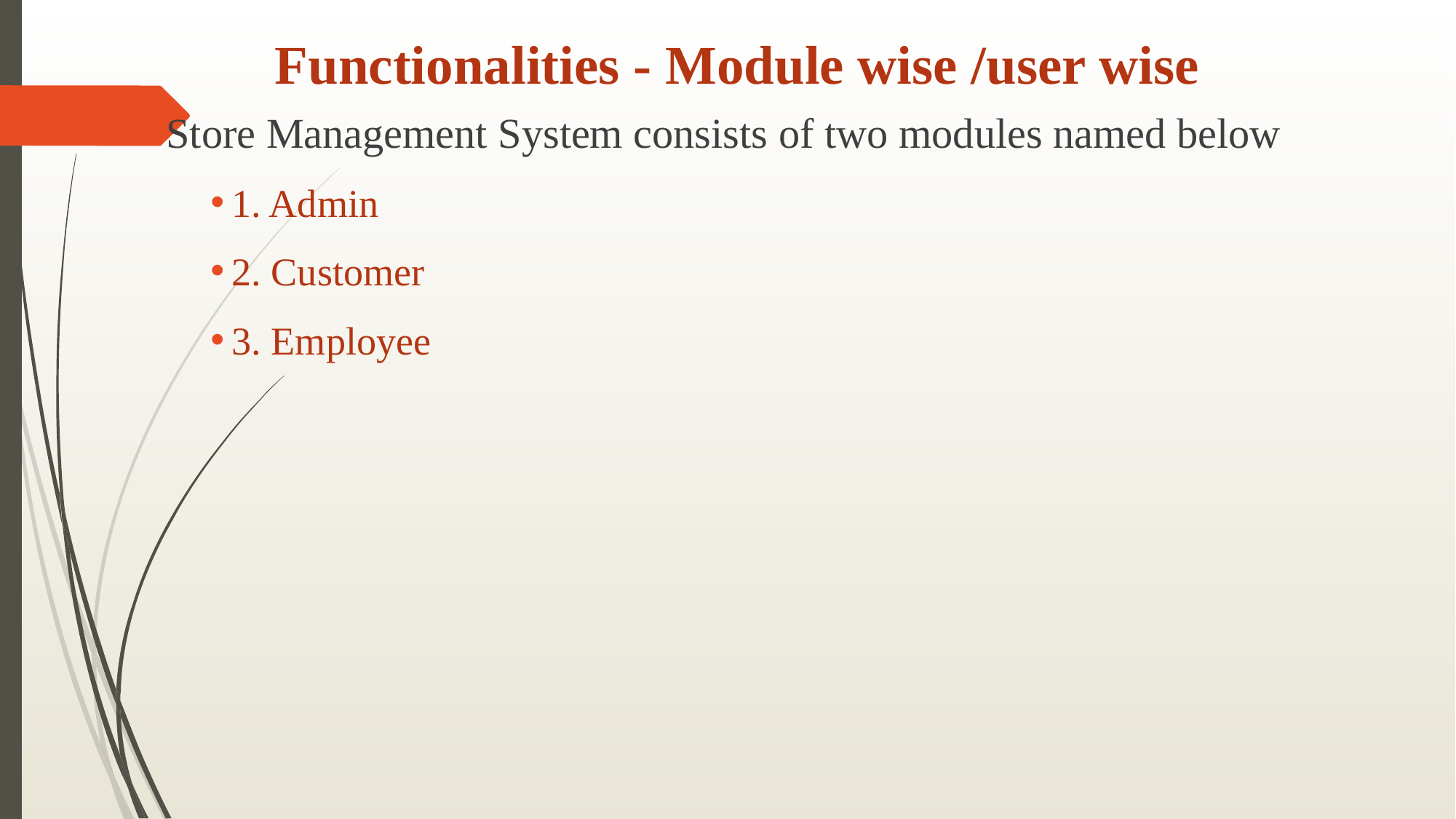

# Functionalities - Module wise /user wise
Store Management System consists of two modules named below
1. Admin
2. Customer
3. Employee